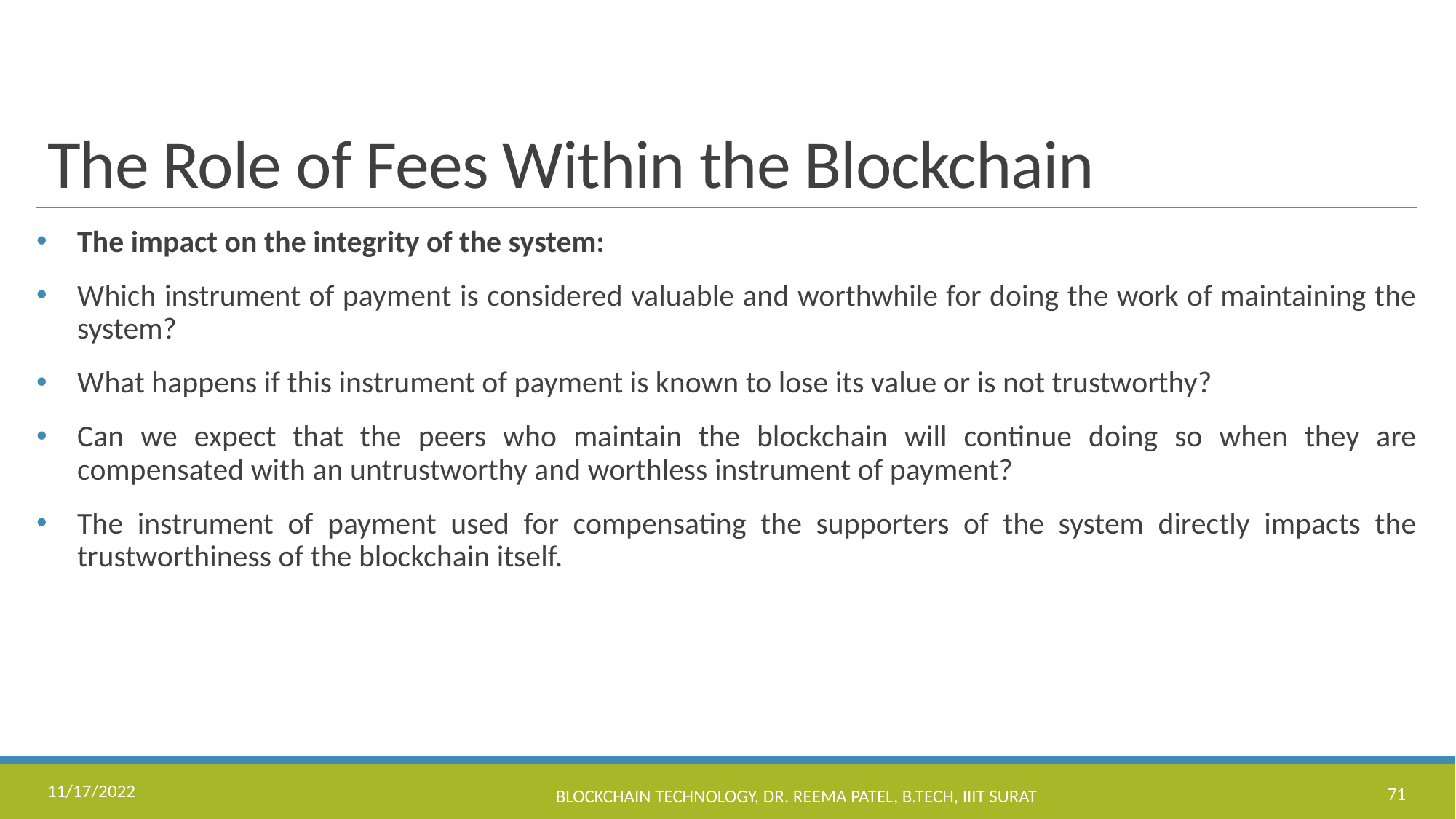

# The Role of Fees Within the Blockchain
The impact on the integrity of the system:
Which instrument of payment is considered valuable and worthwhile for doing the work of maintaining the system?
What happens if this instrument of payment is known to lose its value or is not trustworthy?
Can we expect that the peers who maintain the blockchain will continue doing so when they are compensated with an untrustworthy and worthless instrument of payment?
The instrument of payment used for compensating the supporters of the system directly impacts the trustworthiness of the blockchain itself.
11/17/2022
Blockchain Technology, Dr. Reema Patel, B.Tech, IIIT Surat
71